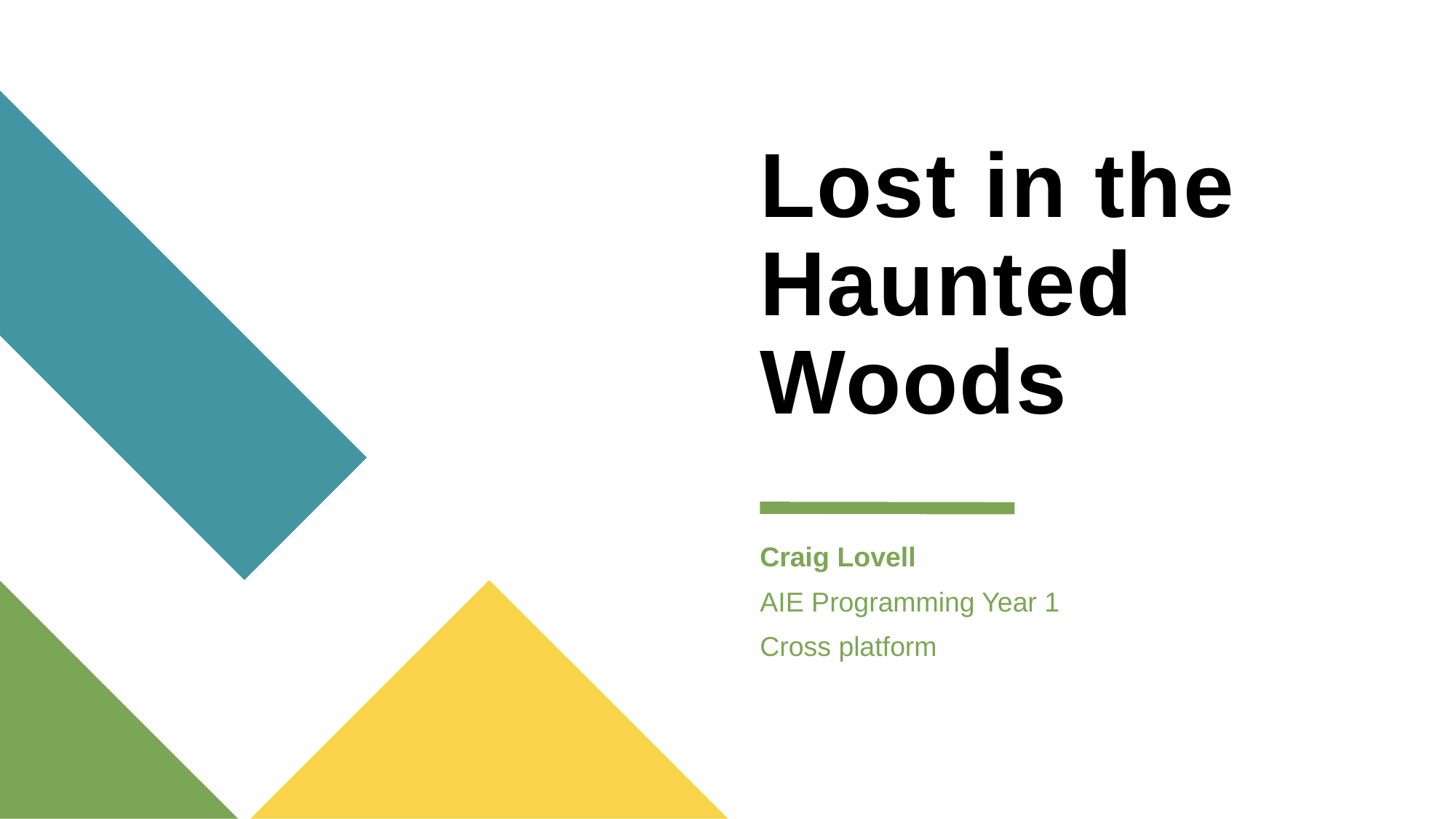

# Lost in the Haunted Woods
Craig Lovell
AIE Programming Year 1
Cross platform